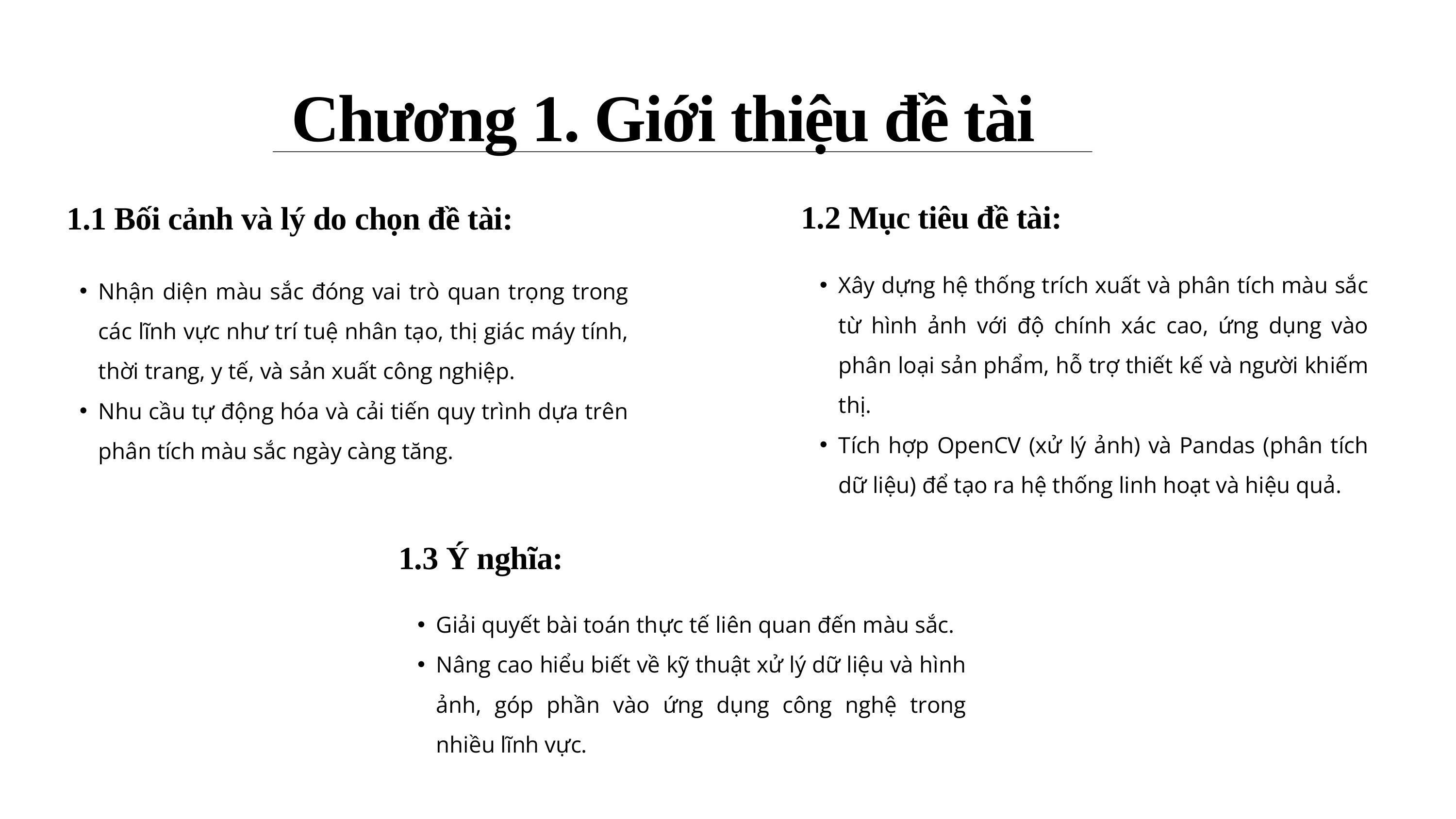

Chương 1. Giới thiệu đề tài

1.2 Mục tiêu đề tài:
Xây dựng hệ thống trích xuất và phân tích màu sắc từ hình ảnh với độ chính xác cao, ứng dụng vào phân loại sản phẩm, hỗ trợ thiết kế và người khiếm thị.
Tích hợp OpenCV (xử lý ảnh) và Pandas (phân tích dữ liệu) để tạo ra hệ thống linh hoạt và hiệu quả.

1.1 Bối cảnh và lý do chọn đề tài:
Nhận diện màu sắc đóng vai trò quan trọng trong các lĩnh vực như trí tuệ nhân tạo, thị giác máy tính, thời trang, y tế, và sản xuất công nghiệp.
Nhu cầu tự động hóa và cải tiến quy trình dựa trên phân tích màu sắc ngày càng tăng.

1.3 Ý nghĩa:
Giải quyết bài toán thực tế liên quan đến màu sắc.
Nâng cao hiểu biết về kỹ thuật xử lý dữ liệu và hình ảnh, góp phần vào ứng dụng công nghệ trong nhiều lĩnh vực.